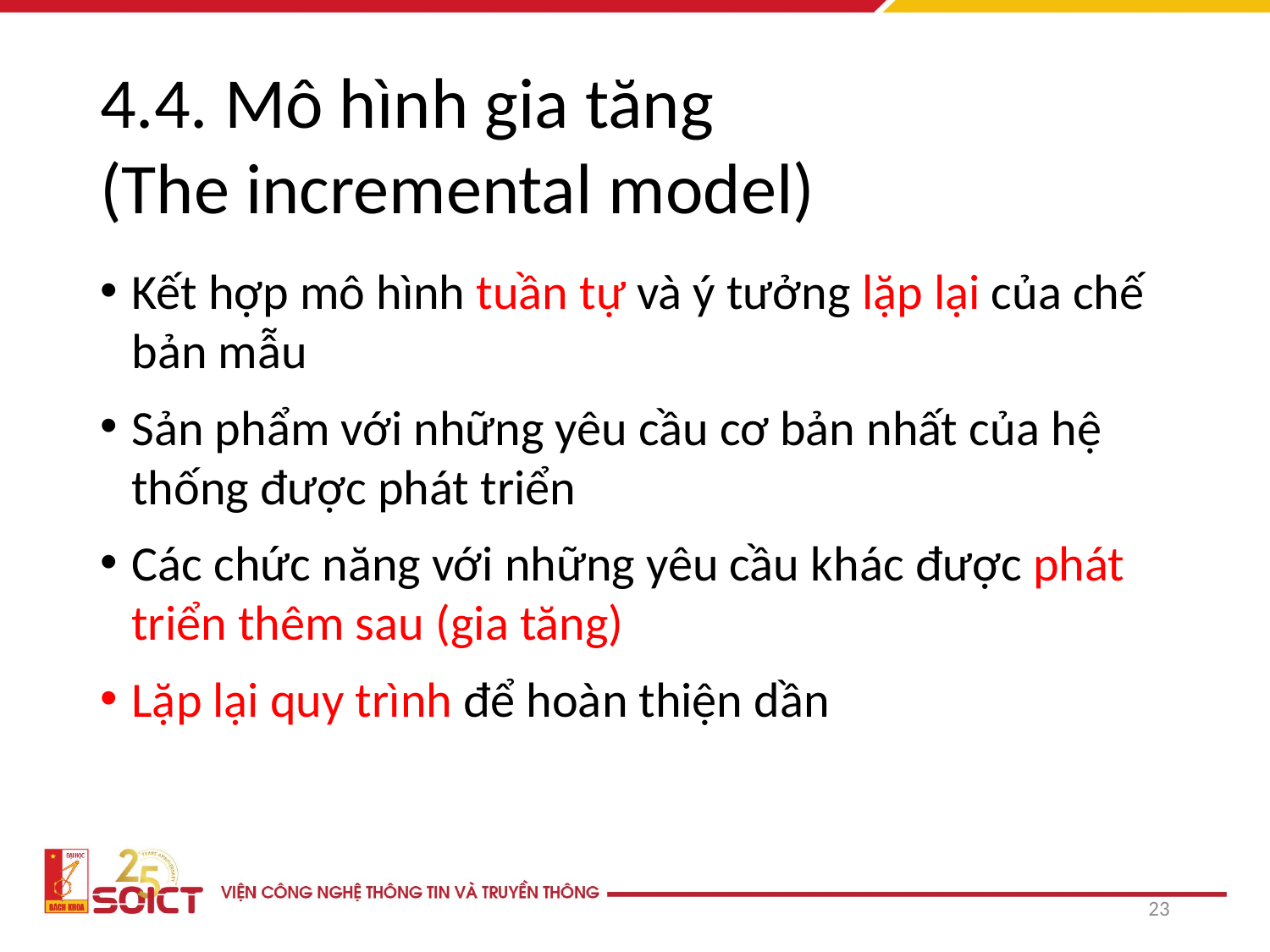

# 4.4. Mô hình gia tăng (The incremental model)
Kết hợp mô hình tuần tự và ý tưởng lặp lại của chế bản mẫu
Sản phẩm với những yêu cầu cơ bản nhất của hệ thống được phát triển
Các chức năng với những yêu cầu khác được phát triển thêm sau (gia tăng)
Lặp lại quy trình để hoàn thiện dần
23